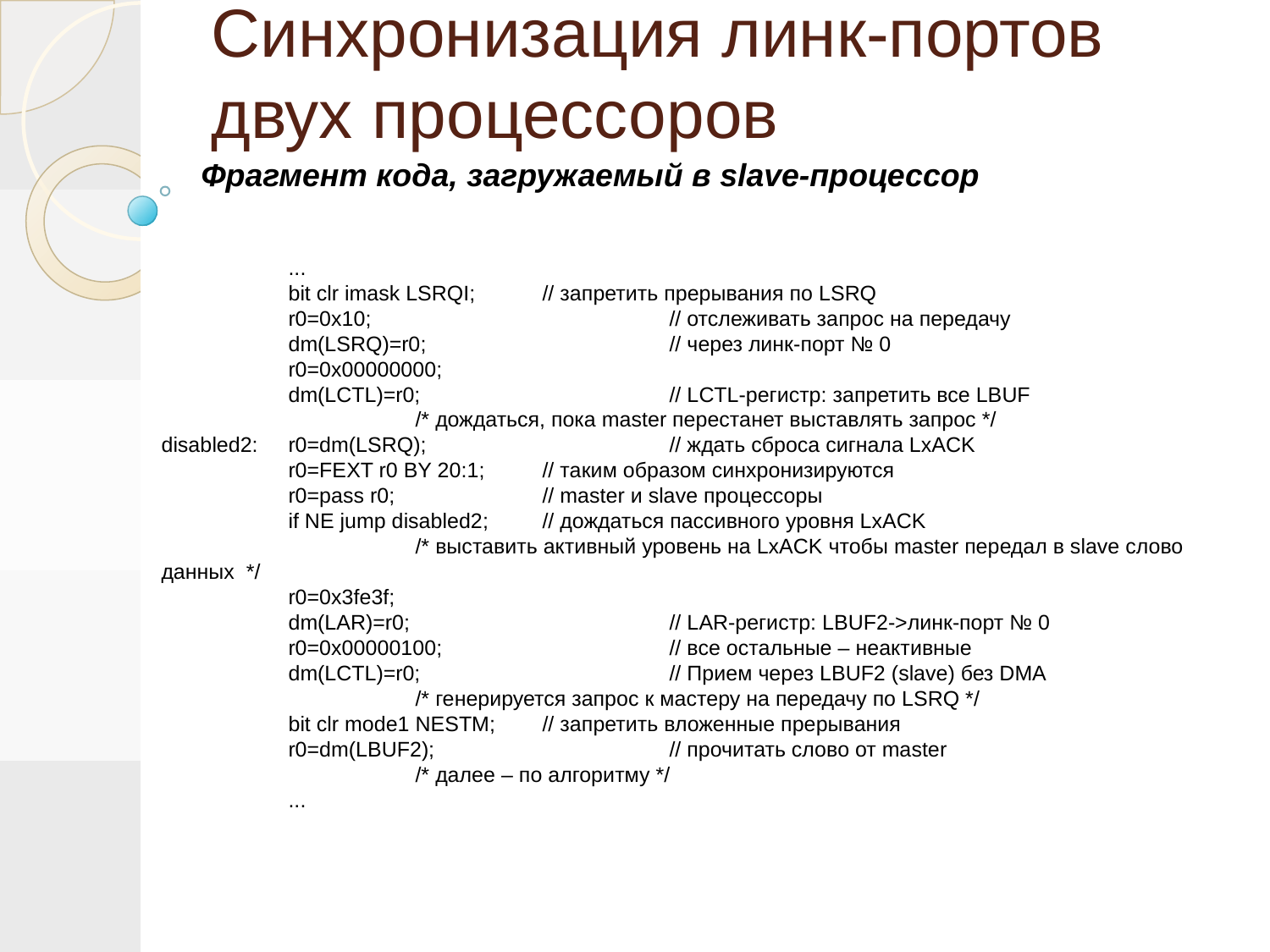

# Синхронизация линк-портов двух процессоров
Фрагмент кода, загружаемый в slave-процессор
	...
	bit clr imask LSRQI; 	// запретить прерывания по LSRQ
	r0=0x10;			// отслеживать запрос на передачу
	dm(LSRQ)=r0; 		// через линк-порт № 0
	r0=0x00000000;
	dm(LCTL)=r0; 		// LCTL-регистр: запретить все LBUF
		/* дождаться, пока master перестанет выставлять запрос */
disabled2:	r0=dm(LSRQ); 		// ждать сброса сигнала LxACK
	r0=FEXT r0 BY 20:1; 	// таким образом синхронизируются
	r0=pass r0; 		// master и slave процессоры
	if NE jump disabled2;	// дождаться пассивного уровня LxACK
		/* выставить активный уровень на LxACK чтобы master передал в slave слово данных  */
	r0=0x3fe3f;
	dm(LAR)=r0; 		// LAR-регистр: LBUF2->линк-порт № 0
	r0=0x00000100;		// все остальные – неактивные
	dm(LCTL)=r0; 		// Прием через LBUF2 (slave) без DMA
		/* генерируется запрос к мастеру на передачу по LSRQ */
	bit clr mode1 NESTM; 	// запретить вложенные прерывания
	r0=dm(LBUF2); 		// прочитать слово от master
		/* далее – по алгоритму */
	...